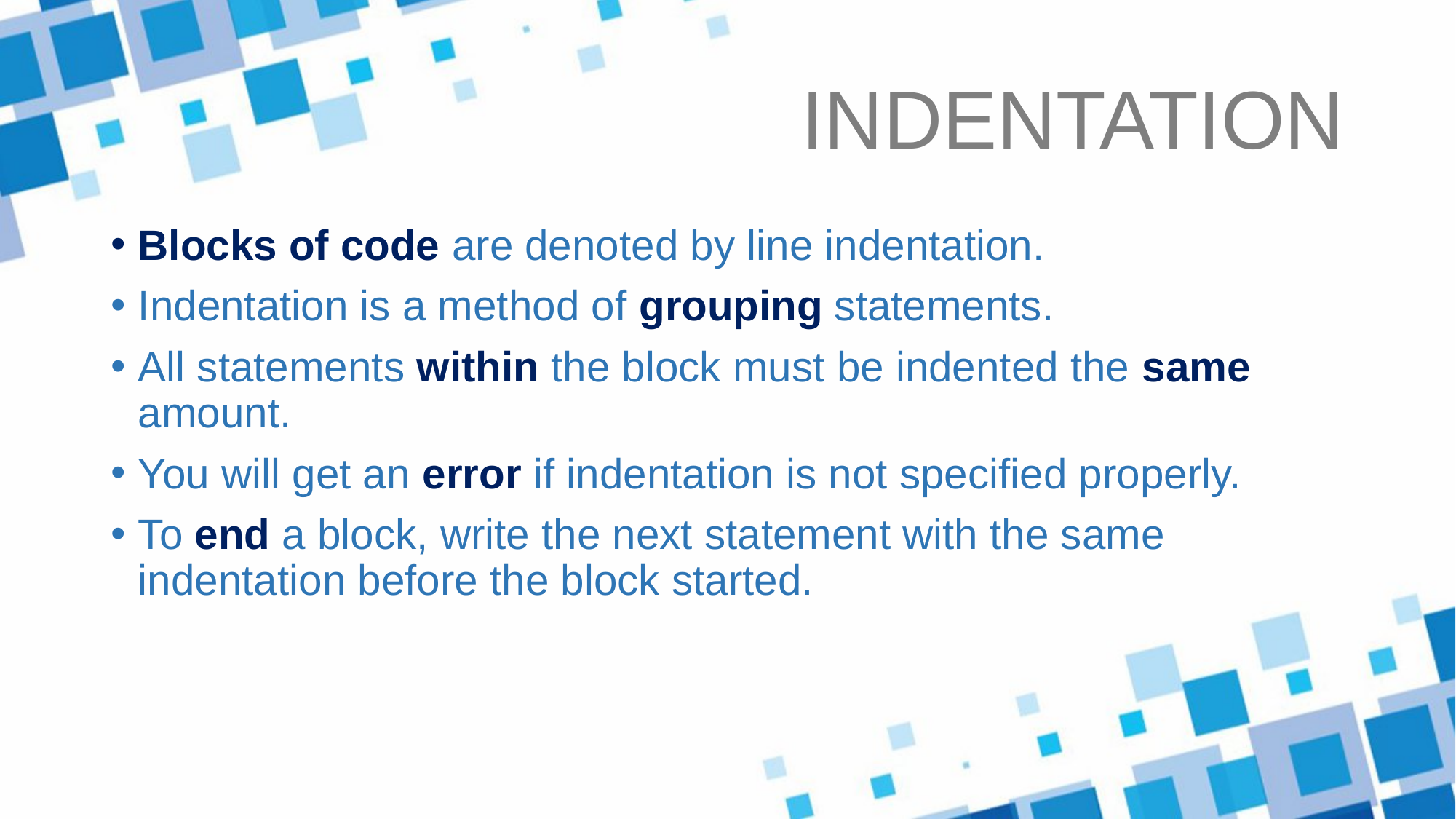

# INDENTATION
Blocks of code are denoted by line indentation.
Indentation is a method of grouping statements.
All statements within the block must be indented the same amount.
You will get an error if indentation is not specified properly.
To end a block, write the next statement with the same indentation before the block started.